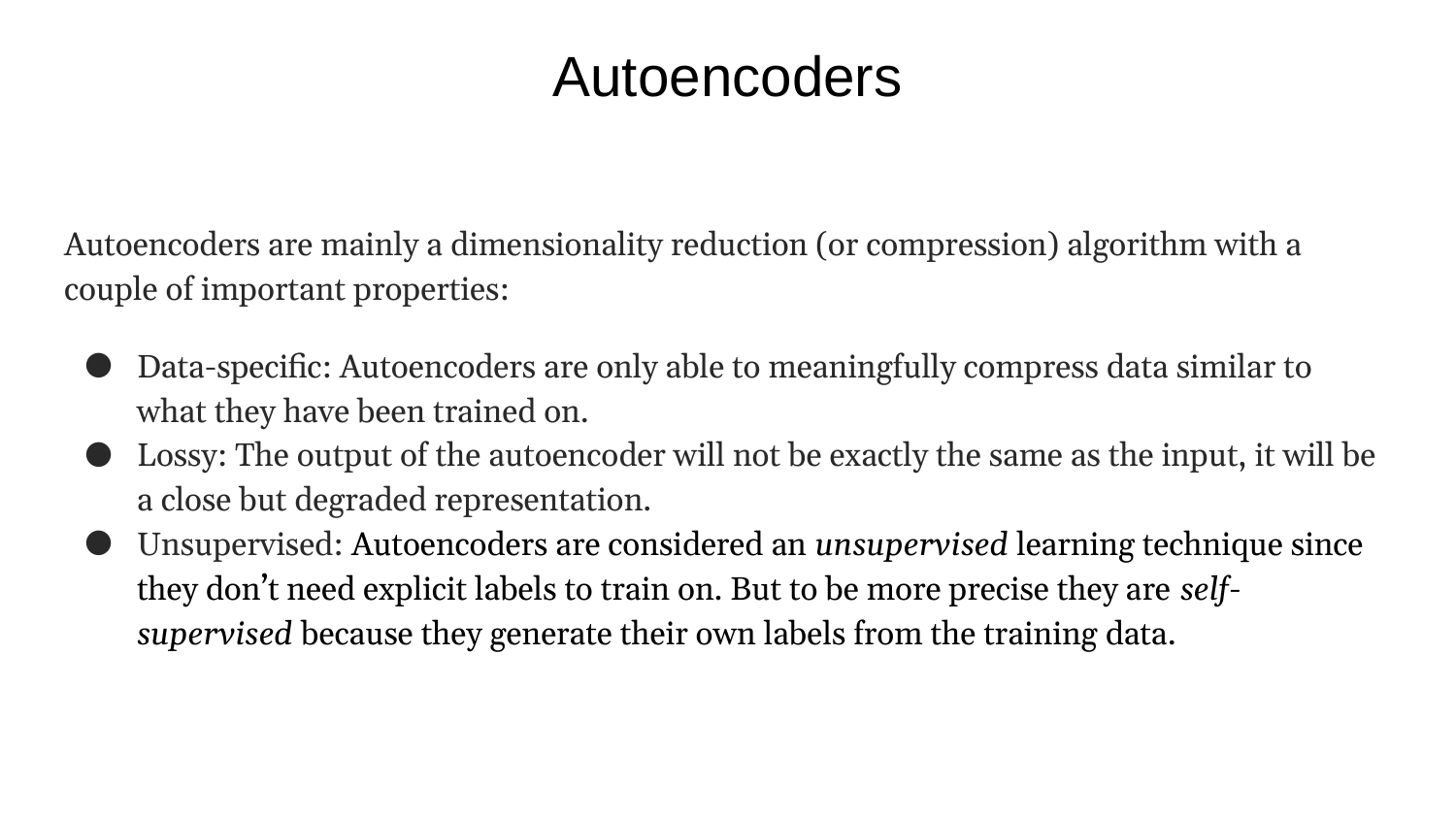

# Autoencoders
Autoencoders are mainly a dimensionality reduction (or compression) algorithm with a couple of important properties:
Data-specific: Autoencoders are only able to meaningfully compress data similar to what they have been trained on.
Lossy: The output of the autoencoder will not be exactly the same as the input, it will be a close but degraded representation.
Unsupervised: Autoencoders are considered an unsupervised learning technique since they don’t need explicit labels to train on. But to be more precise they are self-supervised because they generate their own labels from the training data.